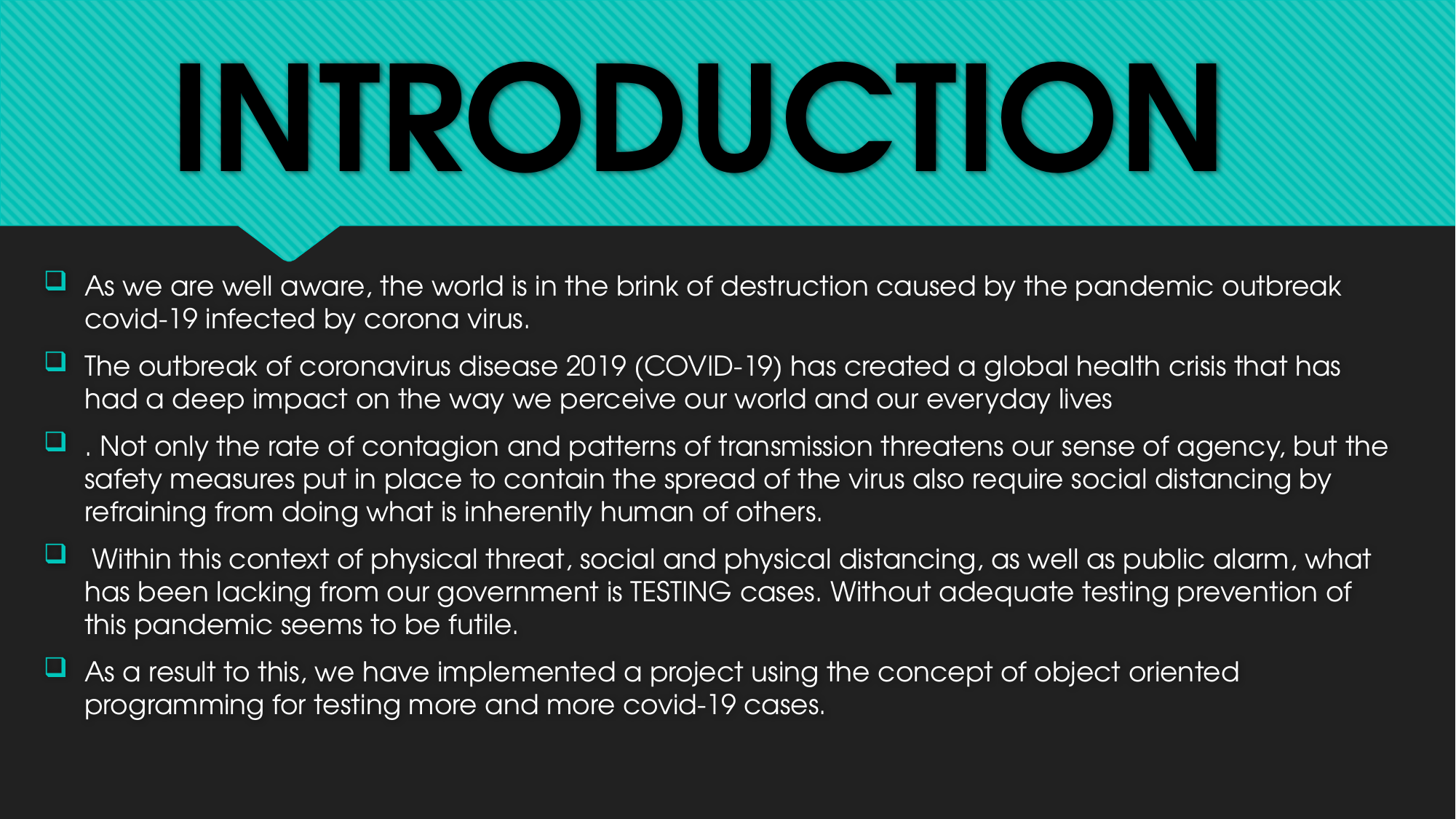

# INTRODUCTION
As we are well aware, the world is in the brink of destruction caused by the pandemic outbreak covid-19 infected by corona virus.
The outbreak of coronavirus disease 2019 (COVID-19) has created a global health crisis that has had a deep impact on the way we perceive our world and our everyday lives
. Not only the rate of contagion and patterns of transmission threatens our sense of agency, but the safety measures put in place to contain the spread of the virus also require social distancing by refraining from doing what is inherently human of others.
 Within this context of physical threat, social and physical distancing, as well as public alarm, what has been lacking from our government is TESTING cases. Without adequate testing prevention of this pandemic seems to be futile.
As a result to this, we have implemented a project using the concept of object oriented programming for testing more and more covid-19 cases.